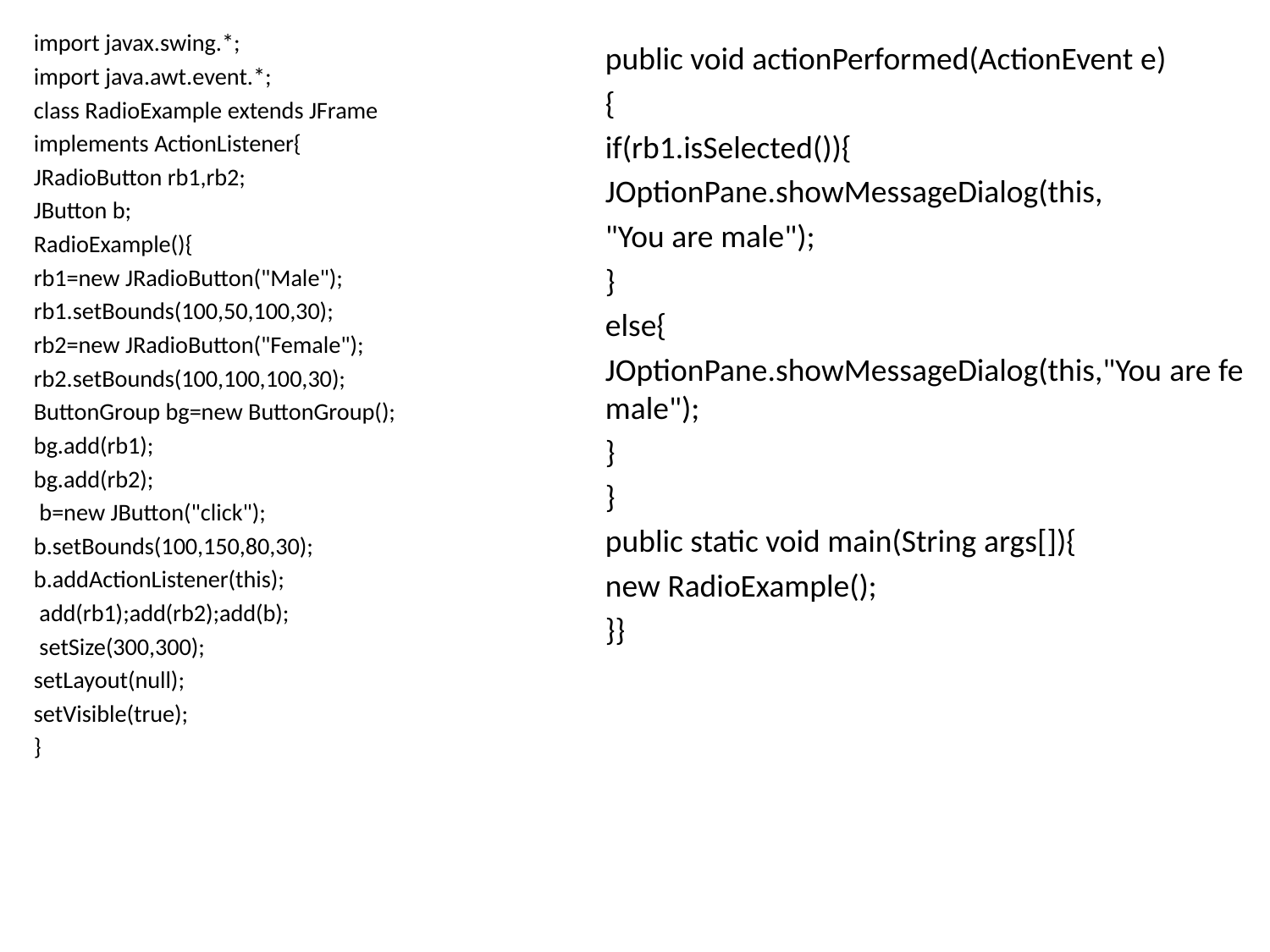

import javax.swing.*;
import java.awt.event.*;
class RadioExample extends JFrame
implements ActionListener{
JRadioButton rb1,rb2;
JButton b;
RadioExample(){
rb1=new JRadioButton("Male");
rb1.setBounds(100,50,100,30);
rb2=new JRadioButton("Female");
rb2.setBounds(100,100,100,30);
ButtonGroup bg=new ButtonGroup();
bg.add(rb1);
bg.add(rb2);
 b=new JButton("click");
b.setBounds(100,150,80,30);
b.addActionListener(this);
 add(rb1);add(rb2);add(b);
 setSize(300,300);
setLayout(null);
setVisible(true);
}
public void actionPerformed(ActionEvent e)
{
if(rb1.isSelected()){
JOptionPane.showMessageDialog(this,
"You are male");
}
else{
JOptionPane.showMessageDialog(this,"You are female");
}
}
public static void main(String args[]){
new RadioExample();
}}